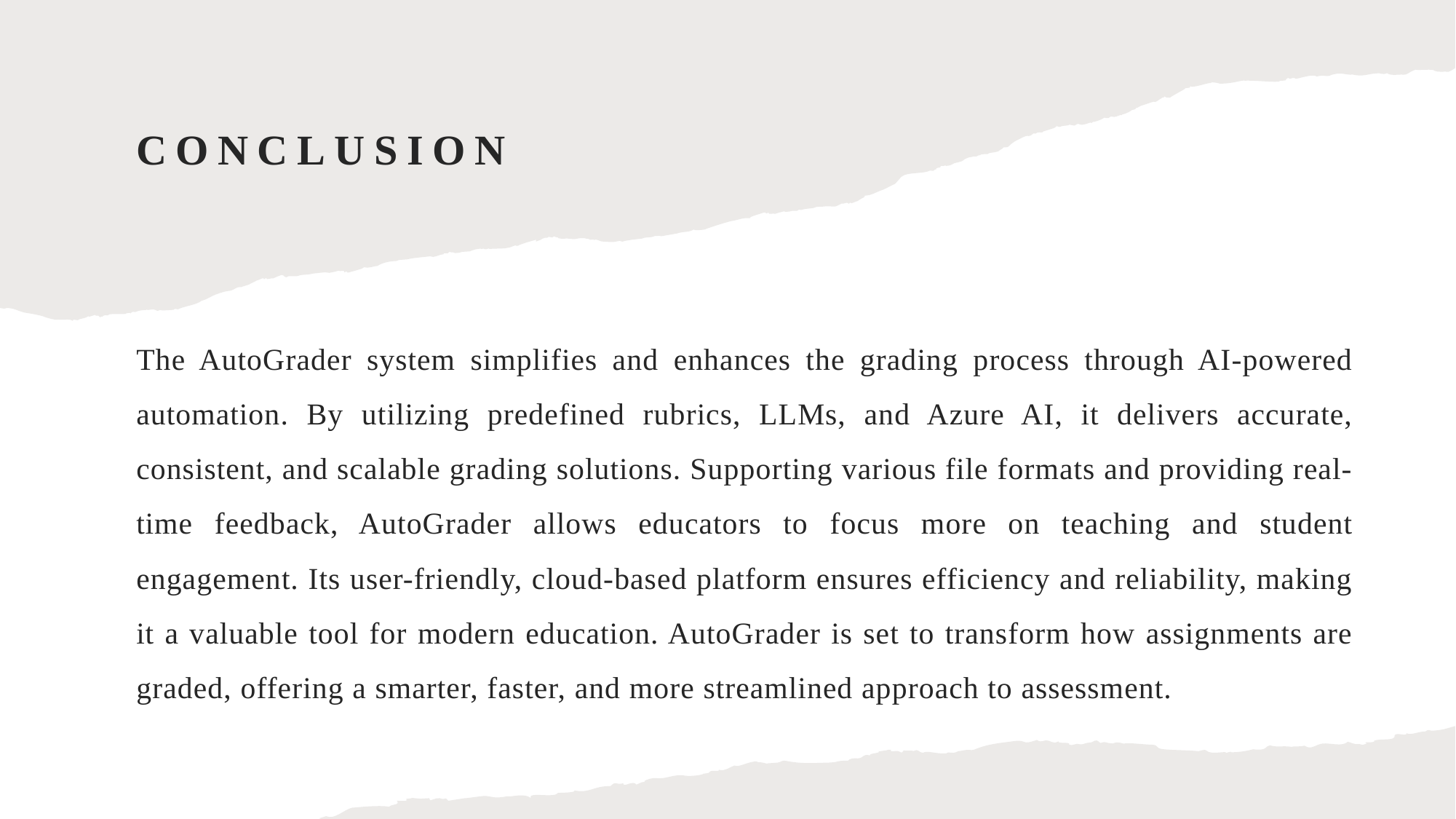

# Conclusion
The AutoGrader system simplifies and enhances the grading process through AI-powered automation. By utilizing predefined rubrics, LLMs, and Azure AI, it delivers accurate, consistent, and scalable grading solutions. Supporting various file formats and providing real-time feedback, AutoGrader allows educators to focus more on teaching and student engagement. Its user-friendly, cloud-based platform ensures efficiency and reliability, making it a valuable tool for modern education. AutoGrader is set to transform how assignments are graded, offering a smarter, faster, and more streamlined approach to assessment.